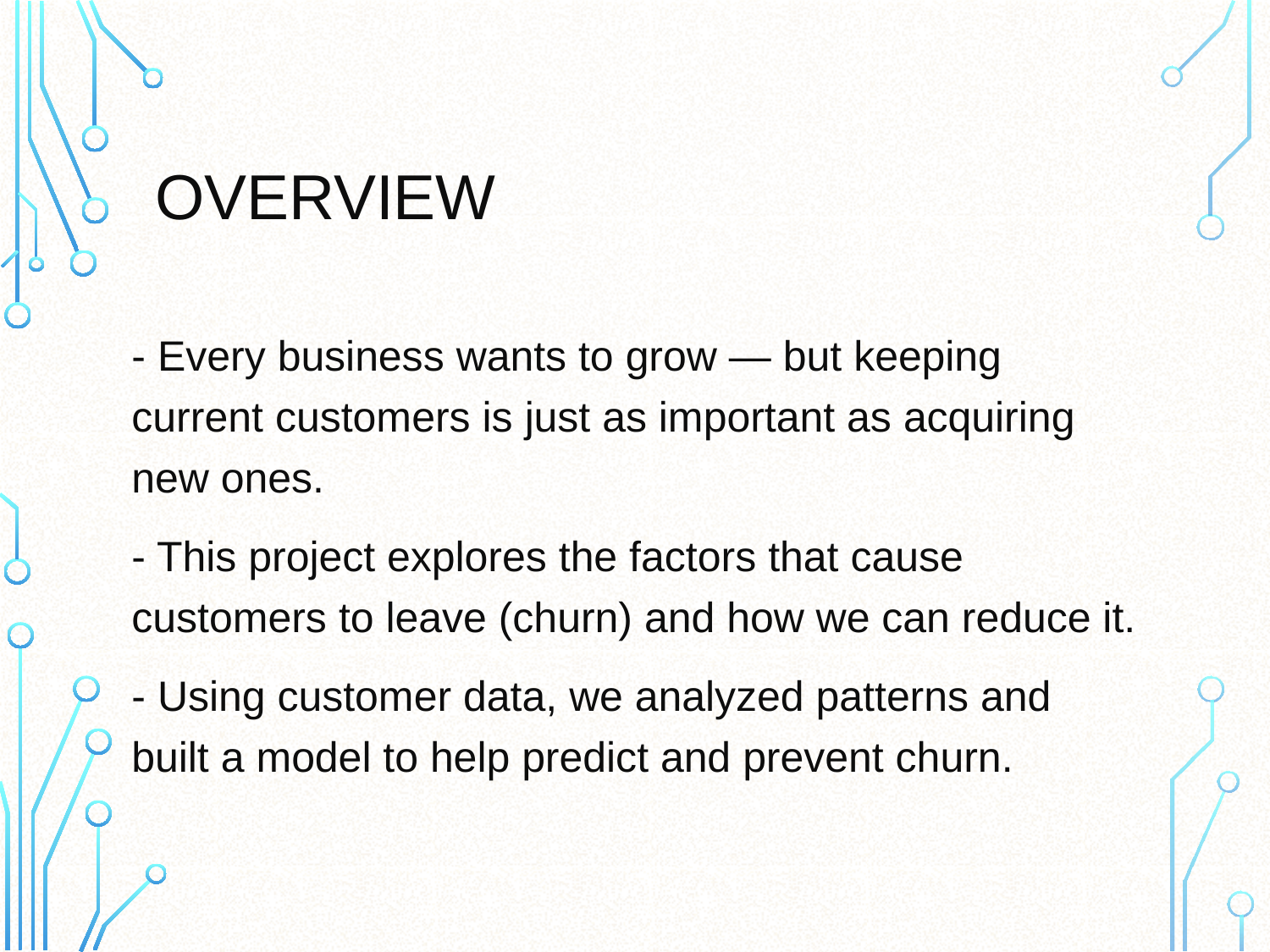

# Overview
- Every business wants to grow — but keeping current customers is just as important as acquiring new ones.
- This project explores the factors that cause customers to leave (churn) and how we can reduce it.
- Using customer data, we analyzed patterns and built a model to help predict and prevent churn.